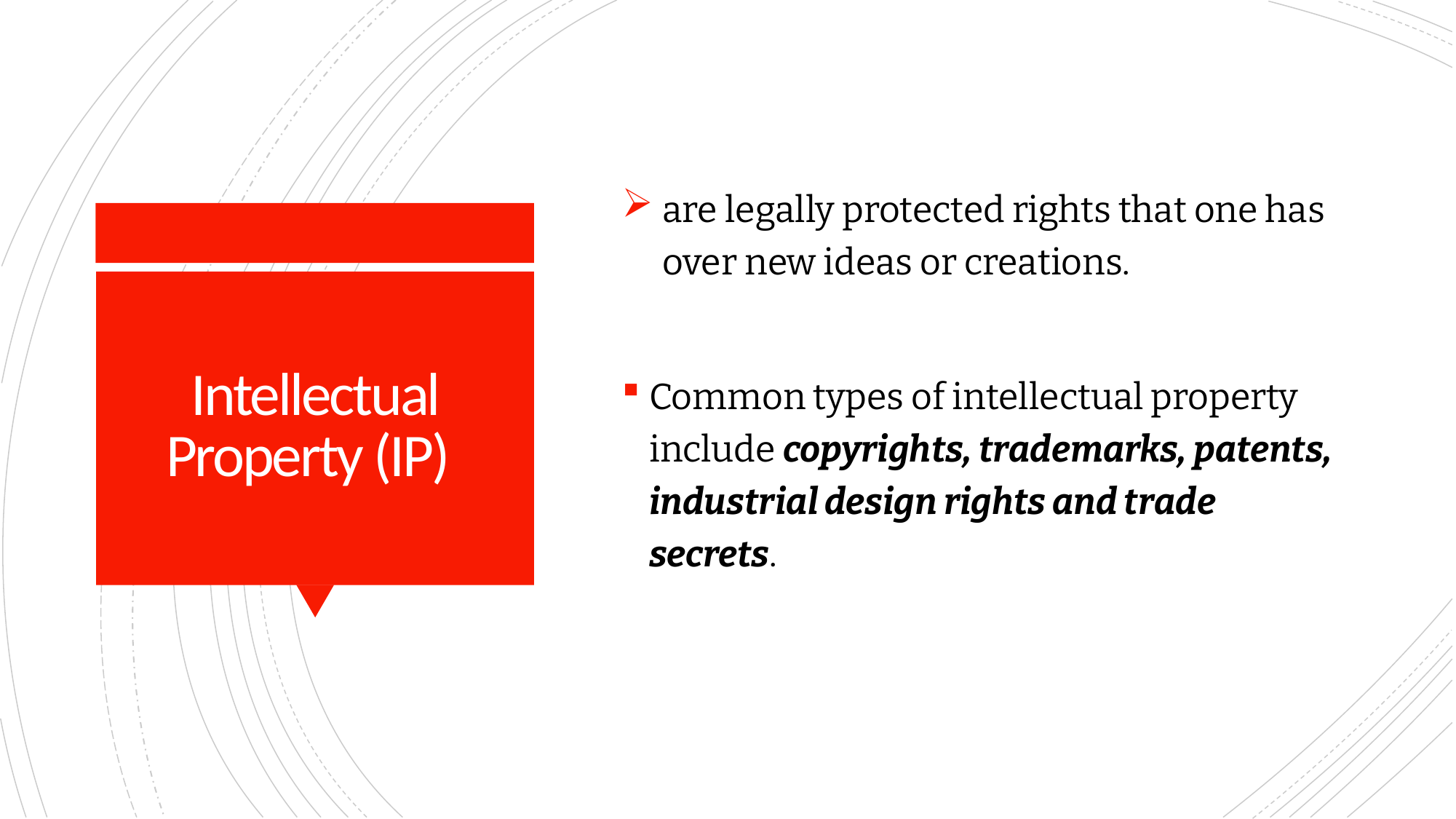

are legally protected rights that one has over new ideas or creations.

Common types of intellectual property include copyrights, trademarks, patents, industrial design rights and trade secrets.

# Intellectual Property (IP)